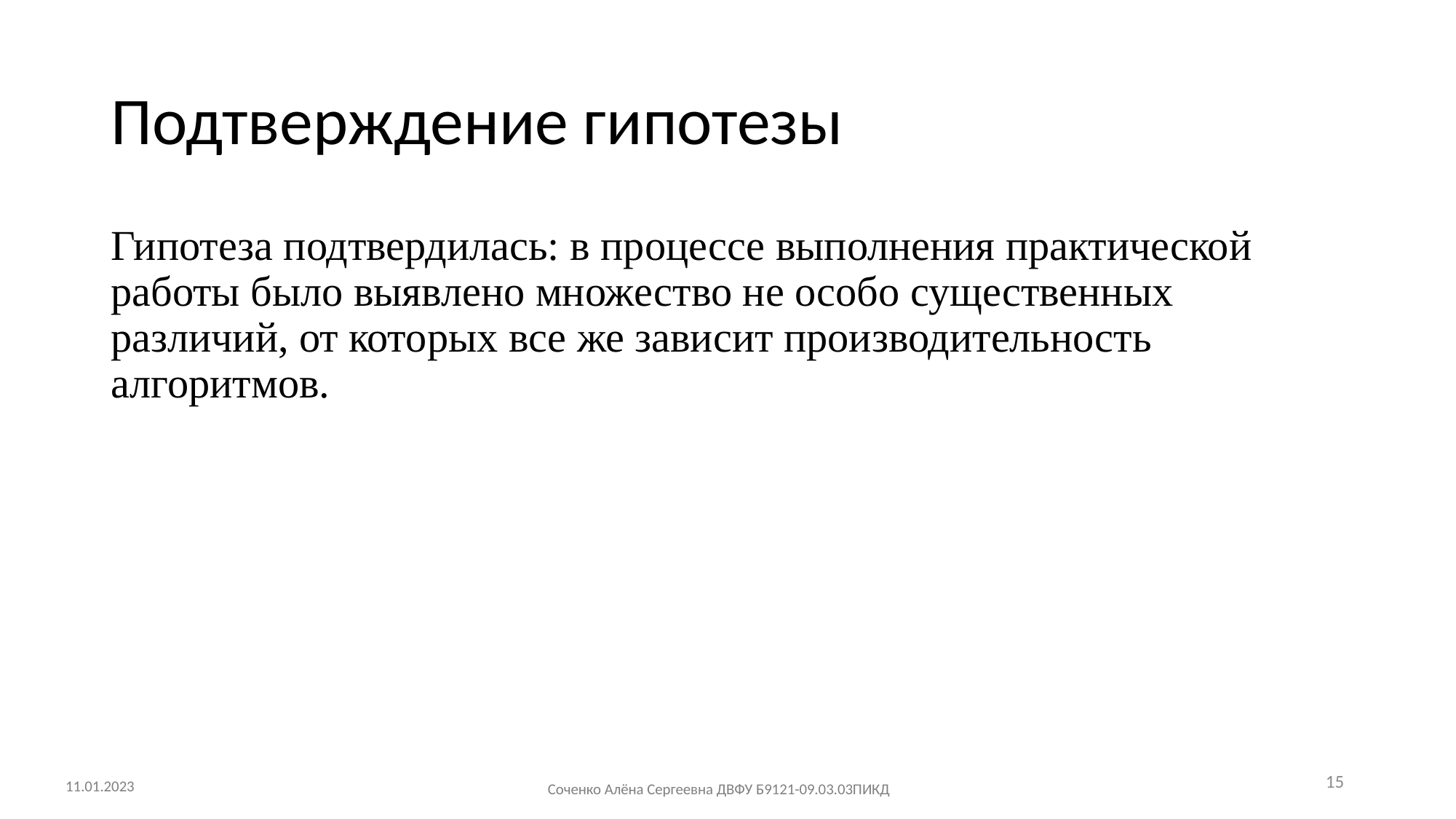

# Подтверждение гипотезы
Гипотеза подтвердилась: в процессе выполнения практической работы было выявлено множество не особо существенных различий, от которых все же зависит производительность алгоритмов.

15
11.01.2023
Соченко Алёна Сергеевна ДВФУ Б9121-09.03.03ПИКД